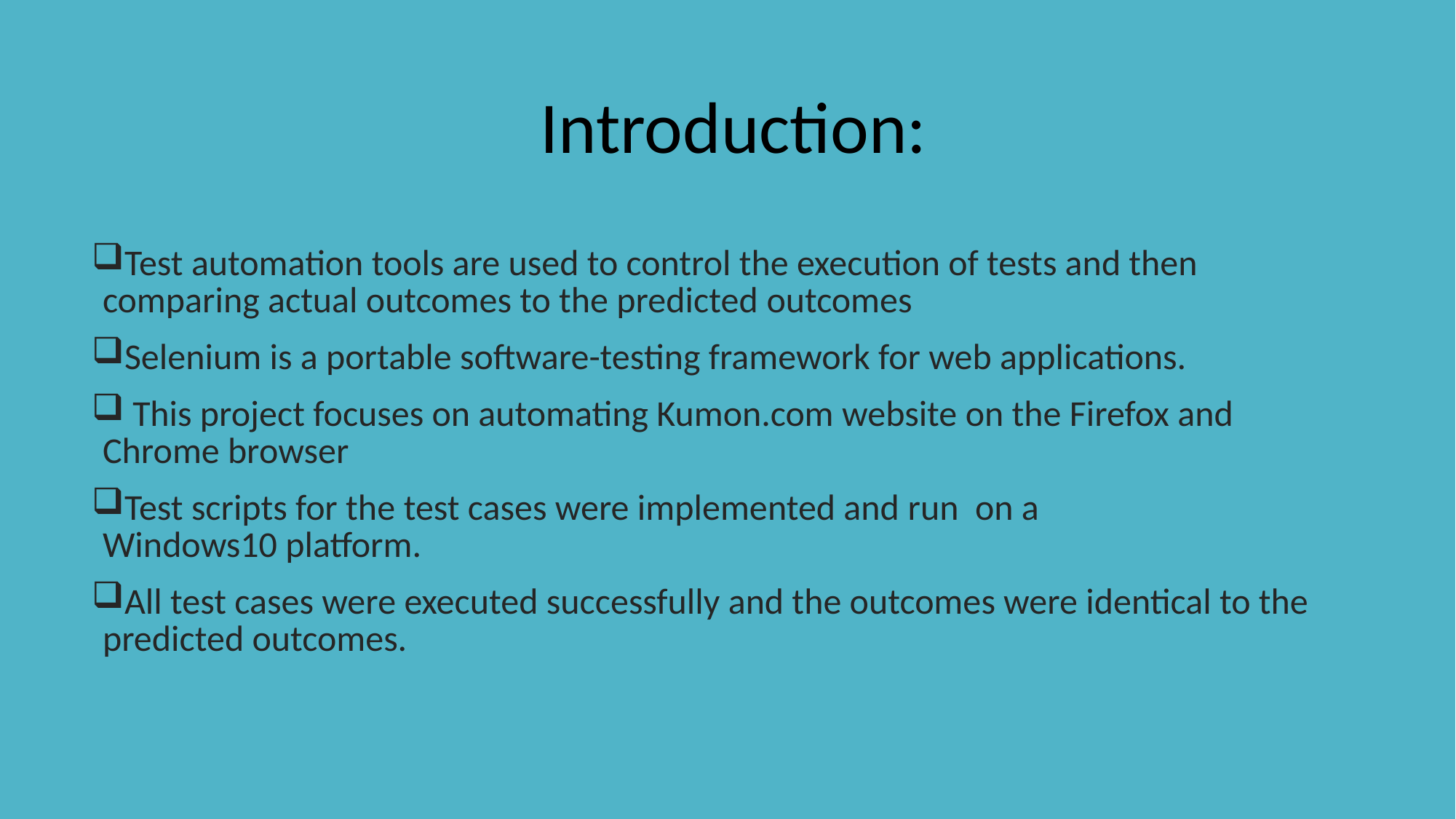

# Introduction:
Introduction:
Test automation tools are used to control the execution of tests and then comparing actual outcomes to the predicted outcomes
Selenium is a portable software-testing framework for web applications.
 This project focuses on automating Kumon.com website on the Firefox and Chrome browser
Test scripts for the test cases were implemented and run  on a Windows10 platform.
All test cases were executed successfully and the outcomes were identical to the predicted outcomes.